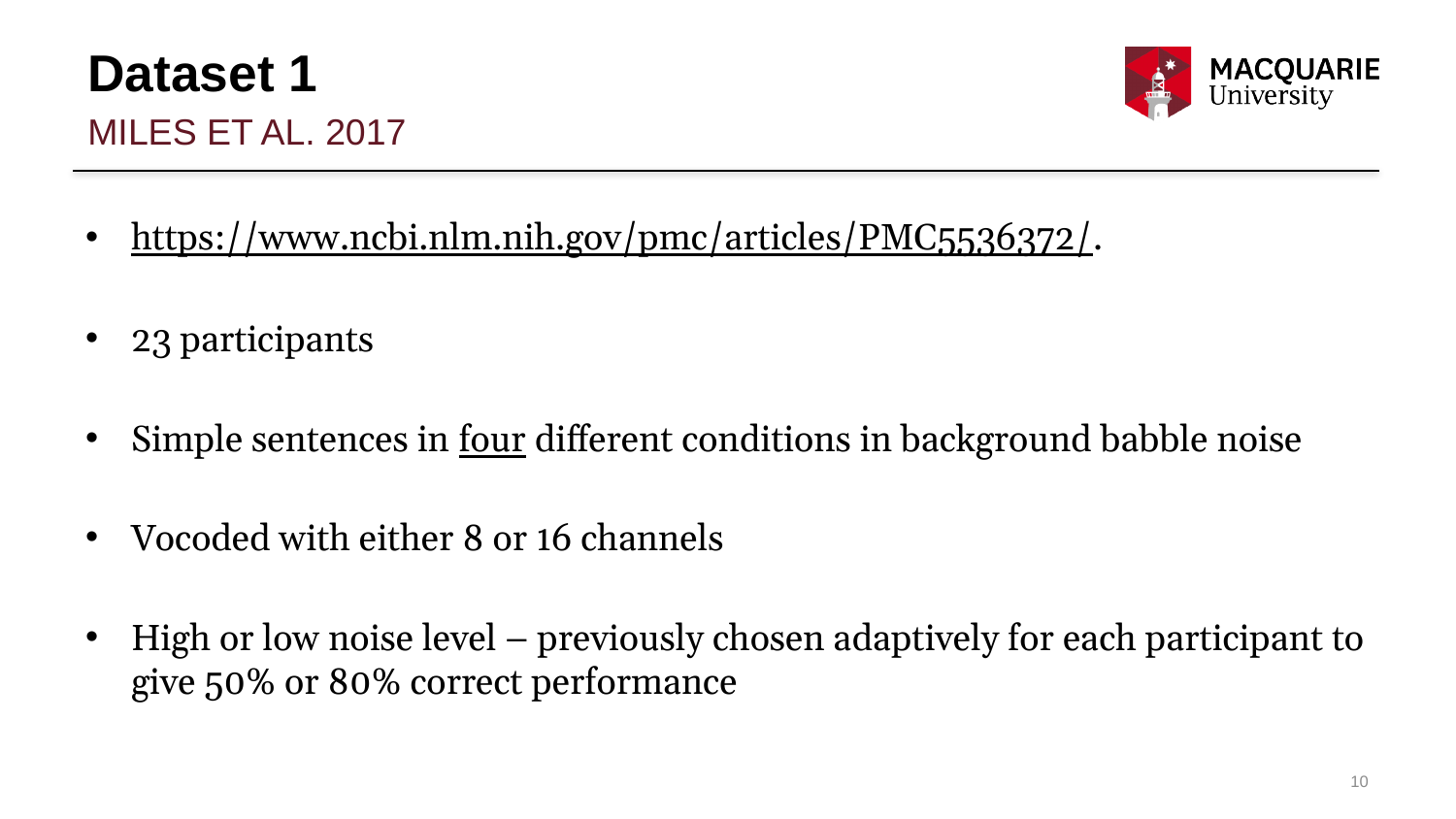

# Dataset 1
Miles et al. 2017
https://www.ncbi.nlm.nih.gov/pmc/articles/PMC5536372/.

23 participants

Simple sentences in four different conditions in background babble noise

Vocoded with either 8 or 16 channels

High or low noise level – previously chosen adaptively for each participant to give 50% or 80% correct performance

10